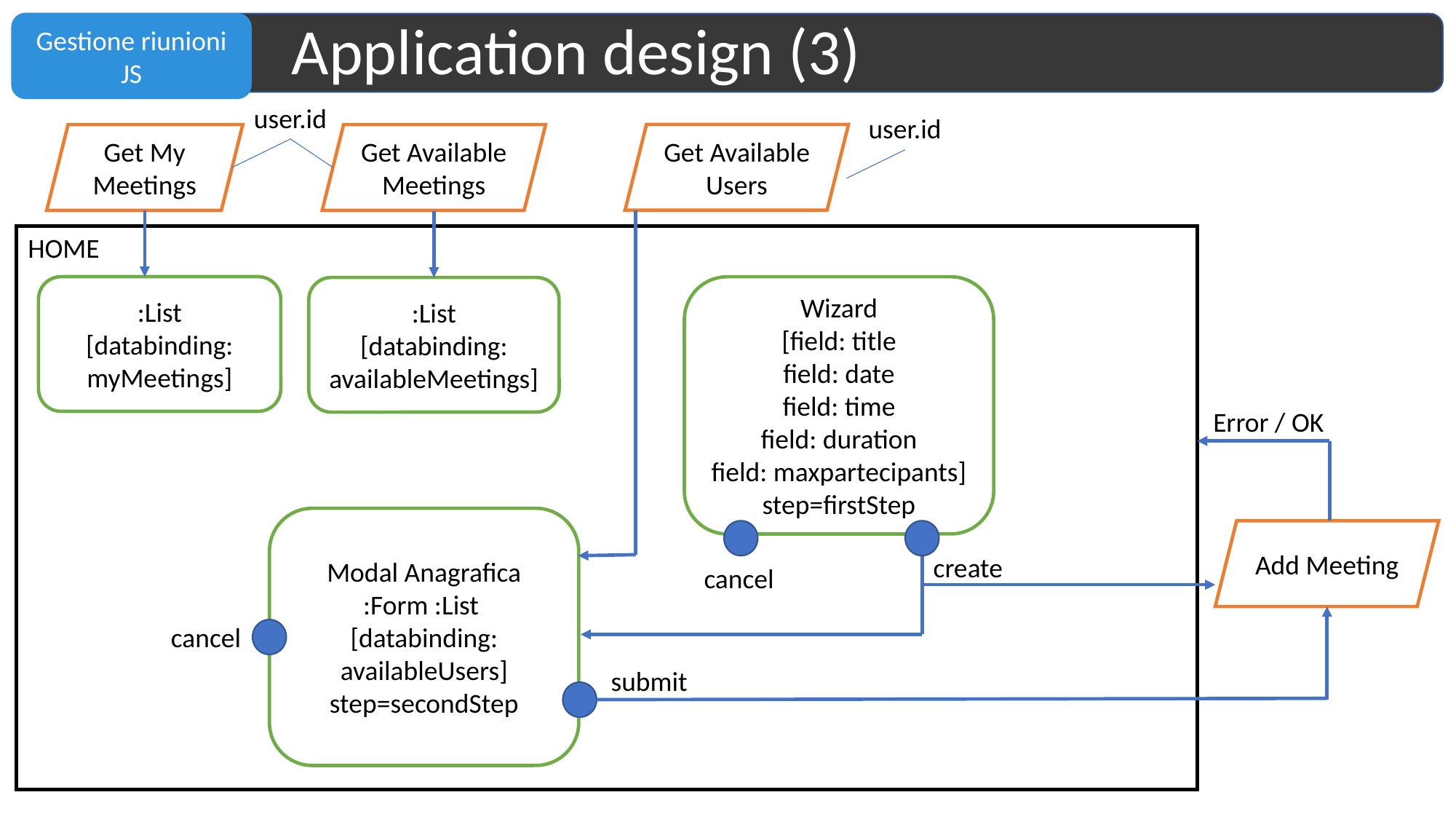

# Application design (3)
user.id
user.id
Get Available Users
Get My Meetings
Get Available Meetings
HOME

:List
[databinding: myMeetings]
Wizard
[field: title
field: date
field: time
field: duration
field: maxpartecipants]
step=firstStep
:List
[databinding: availableMeetings]
Error / OK
Modal Anagrafica
:Form :List
[databinding: availableUsers]
step=secondStep

Add Meeting
create
cancel
cancel

submit